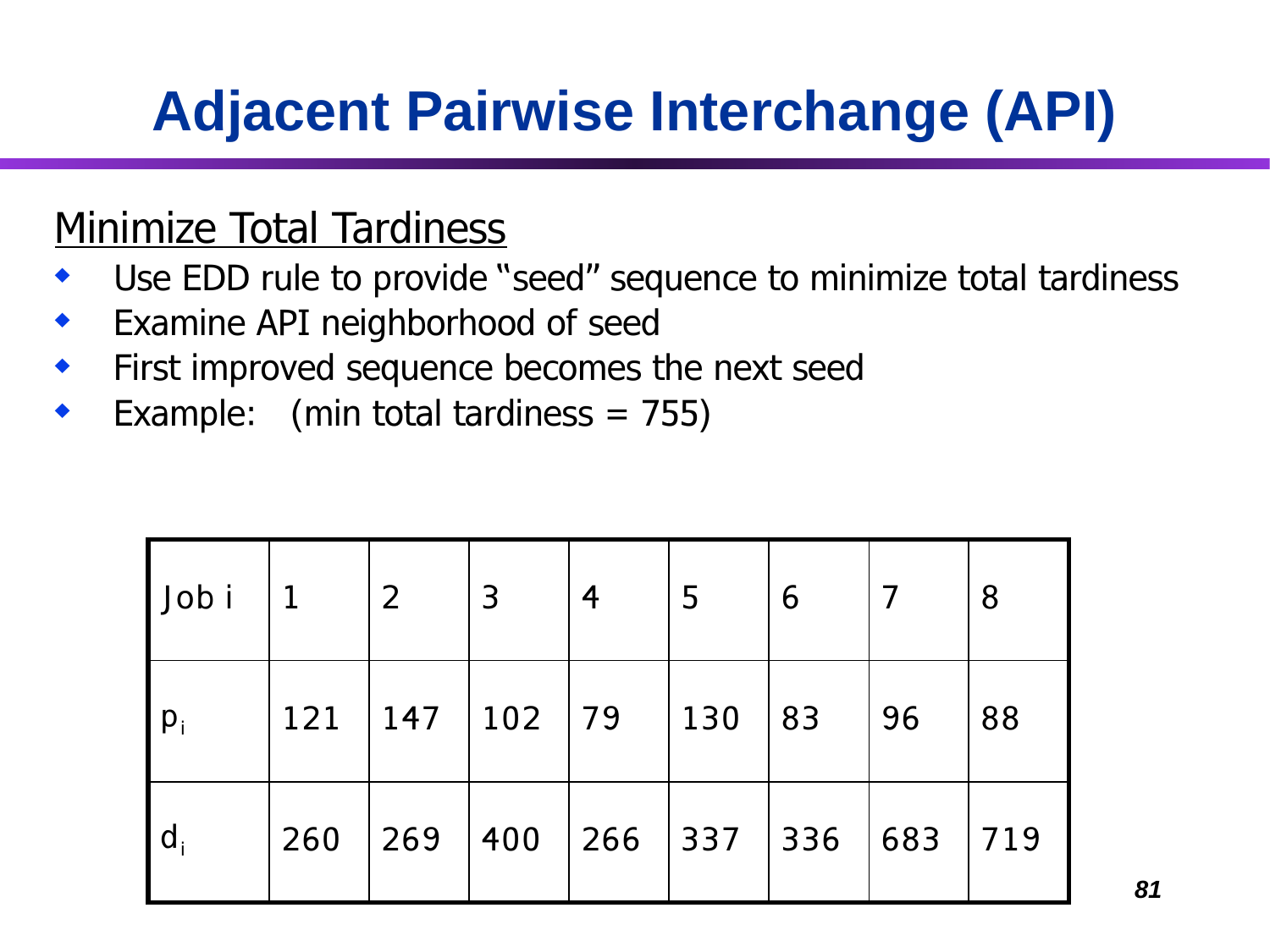

# Adjacent Pairwise Interchange (API)
Minimize Total Tardiness
 Use EDD rule to provide “seed” sequence to minimize total tardiness
 Examine API neighborhood of seed
 First improved sequence becomes the next seed
 Example:   (min total tardiness = 755)
| Job i | 1 | 2 | 3 | 4 | 5 | 6 | 7 | 8 |
| --- | --- | --- | --- | --- | --- | --- | --- | --- |
| pi | 121 | 147 | 102 | 79 | 130 | 83 | 96 | 88 |
| di | 260 | 269 | 400 | 266 | 337 | 336 | 683 | 719 |
81